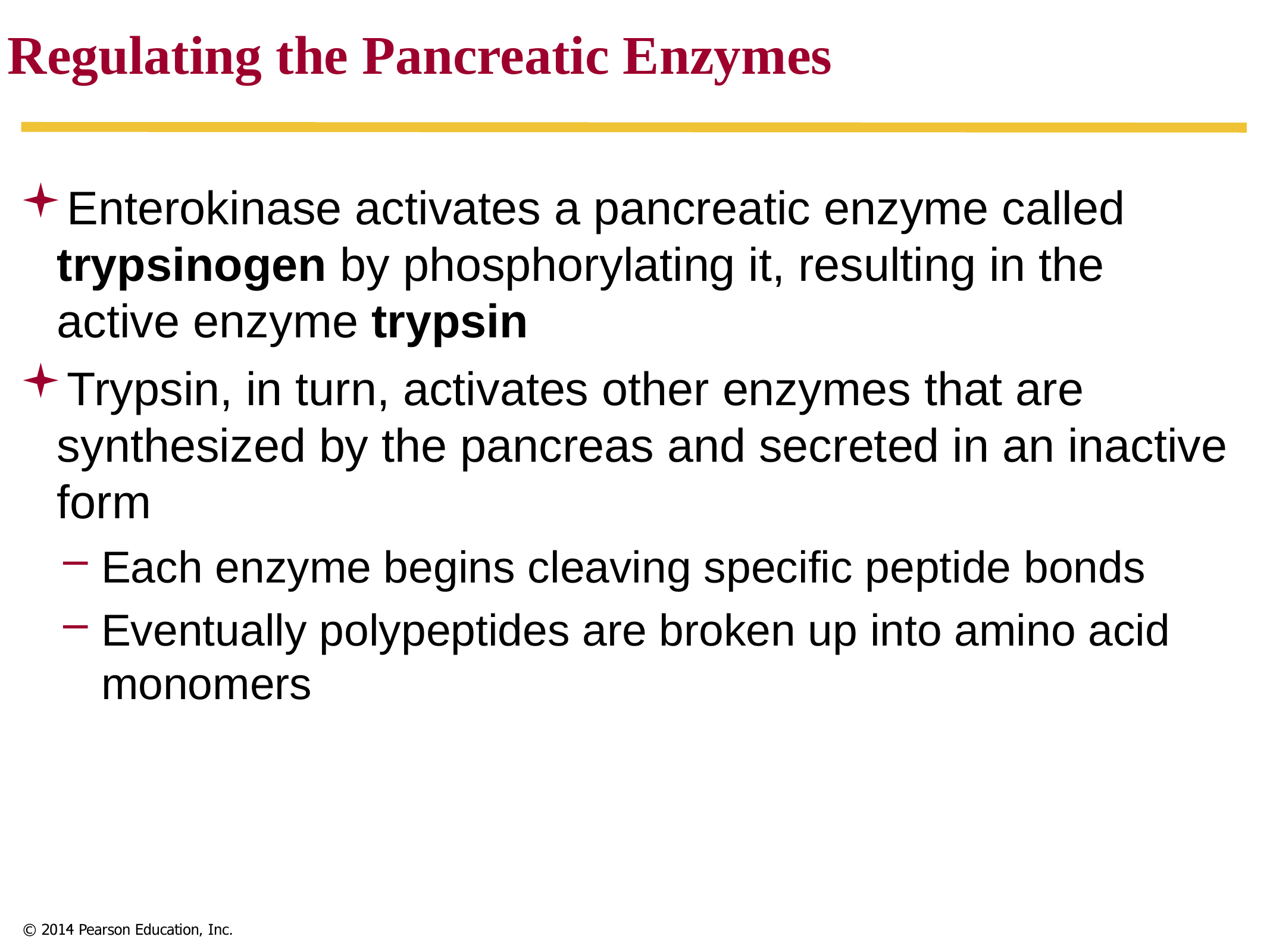

Regulating the Pancreatic Enzymes

Enterokinase activates a pancreatic enzyme called trypsinogen by phosphorylating it, resulting in the active enzyme trypsin
Trypsin, in turn, activates other enzymes that are synthesized by the pancreas and secreted in an inactive form
Each enzyme begins cleaving specific peptide bonds
Eventually polypeptides are broken up into amino acid monomers